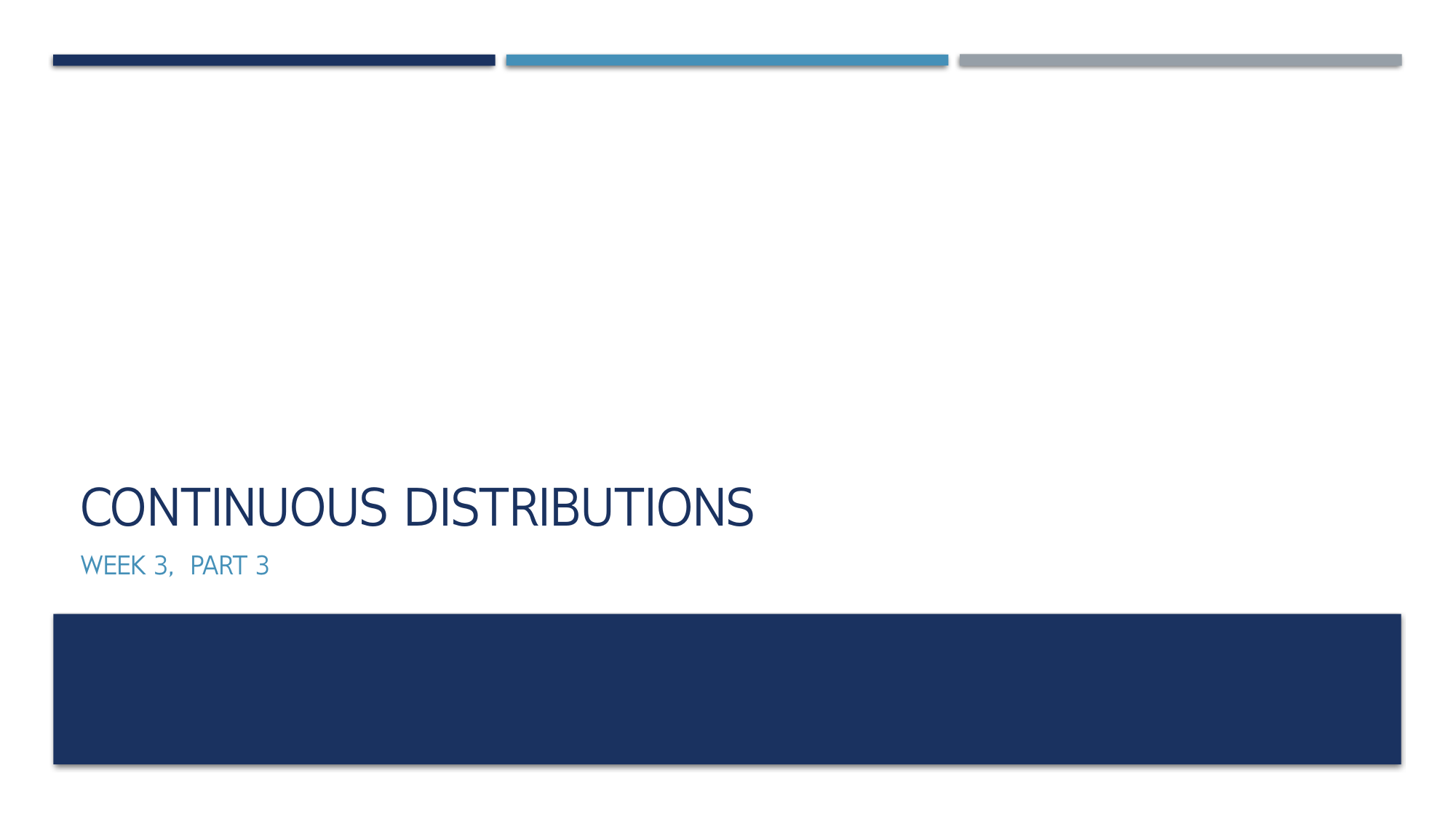

# CONTINUOUS DISTRIBUTIONS
Week 3,  Part 3